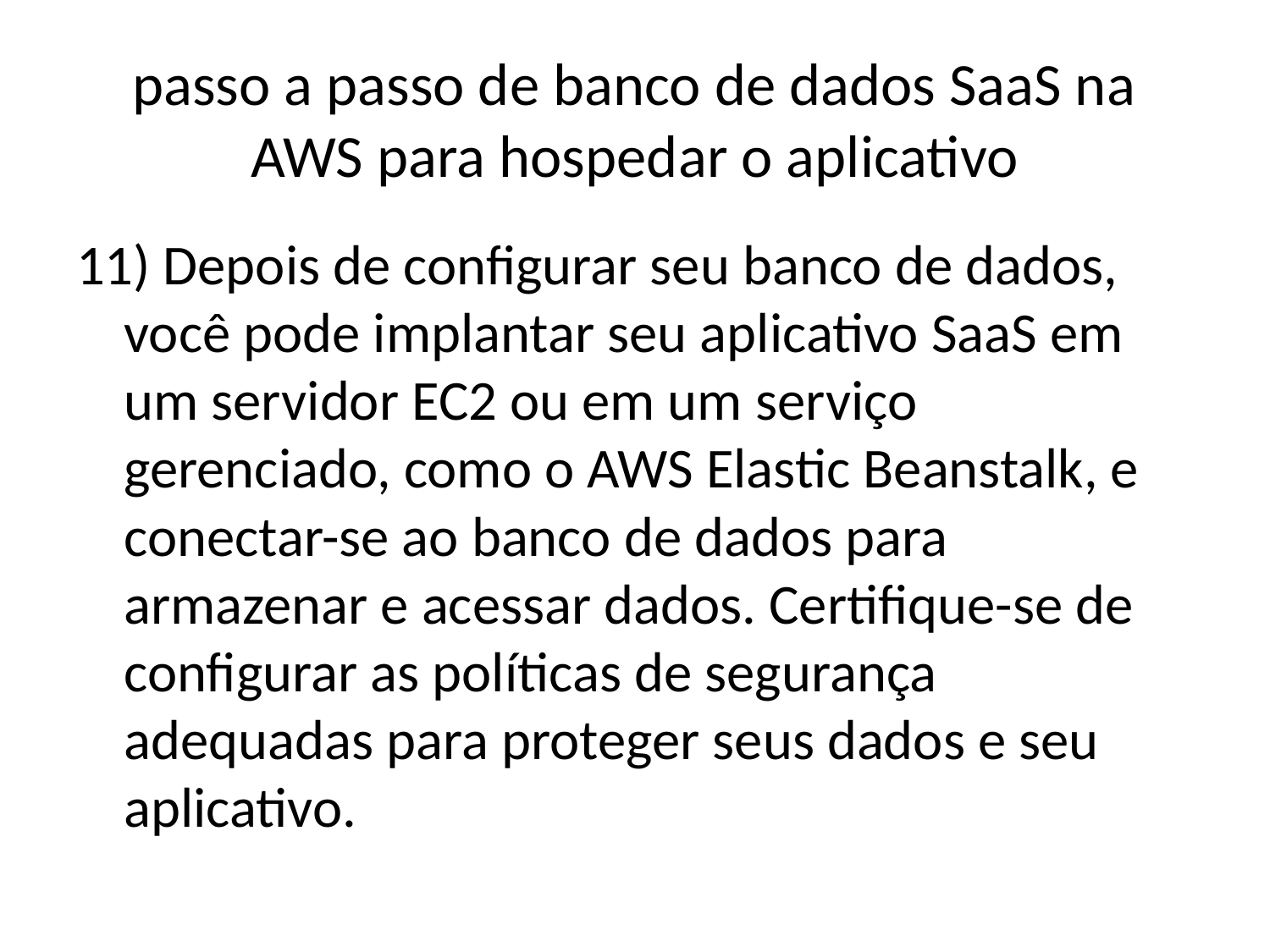

# passo a passo de banco de dados SaaS na AWS para hospedar o aplicativo
11) Depois de configurar seu banco de dados, você pode implantar seu aplicativo SaaS em um servidor EC2 ou em um serviço gerenciado, como o AWS Elastic Beanstalk, e conectar-se ao banco de dados para armazenar e acessar dados. Certifique-se de configurar as políticas de segurança adequadas para proteger seus dados e seu aplicativo.